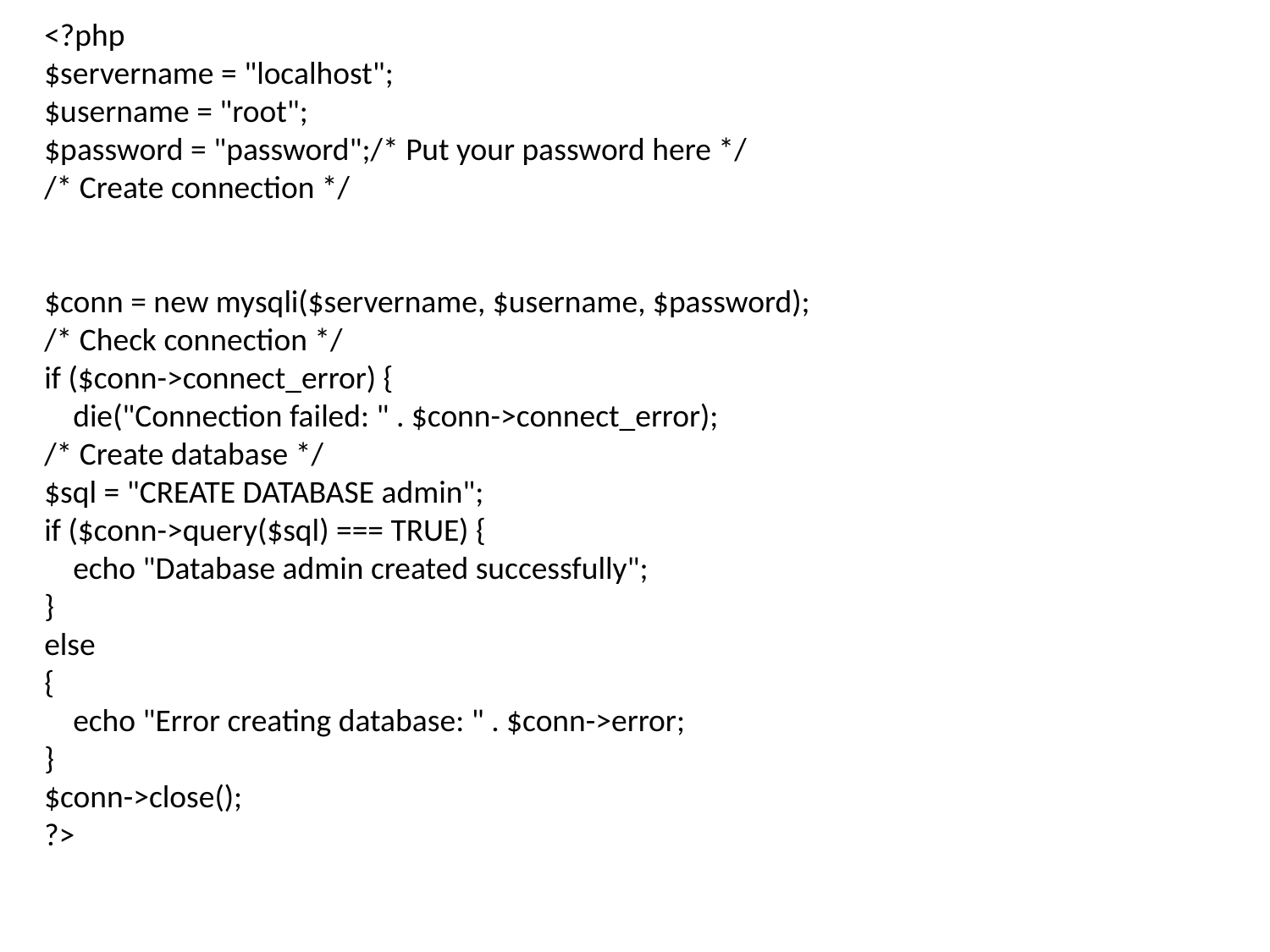

<?php
$servername = "localhost";
$username = "root";
$password = "password";/* Put your password here */
/* Create connection */

$conn = new mysqli($servername, $username, $password);
/* Check connection */
if ($conn->connect_error) {
    die("Connection failed: " . $conn->connect_error);
/* Create database */
$sql = "CREATE DATABASE admin";
if ($conn->query($sql) === TRUE) {
    echo "Database admin created successfully";
}
else
{
    echo "Error creating database: " . $conn->error;
}
$conn->close();
?>